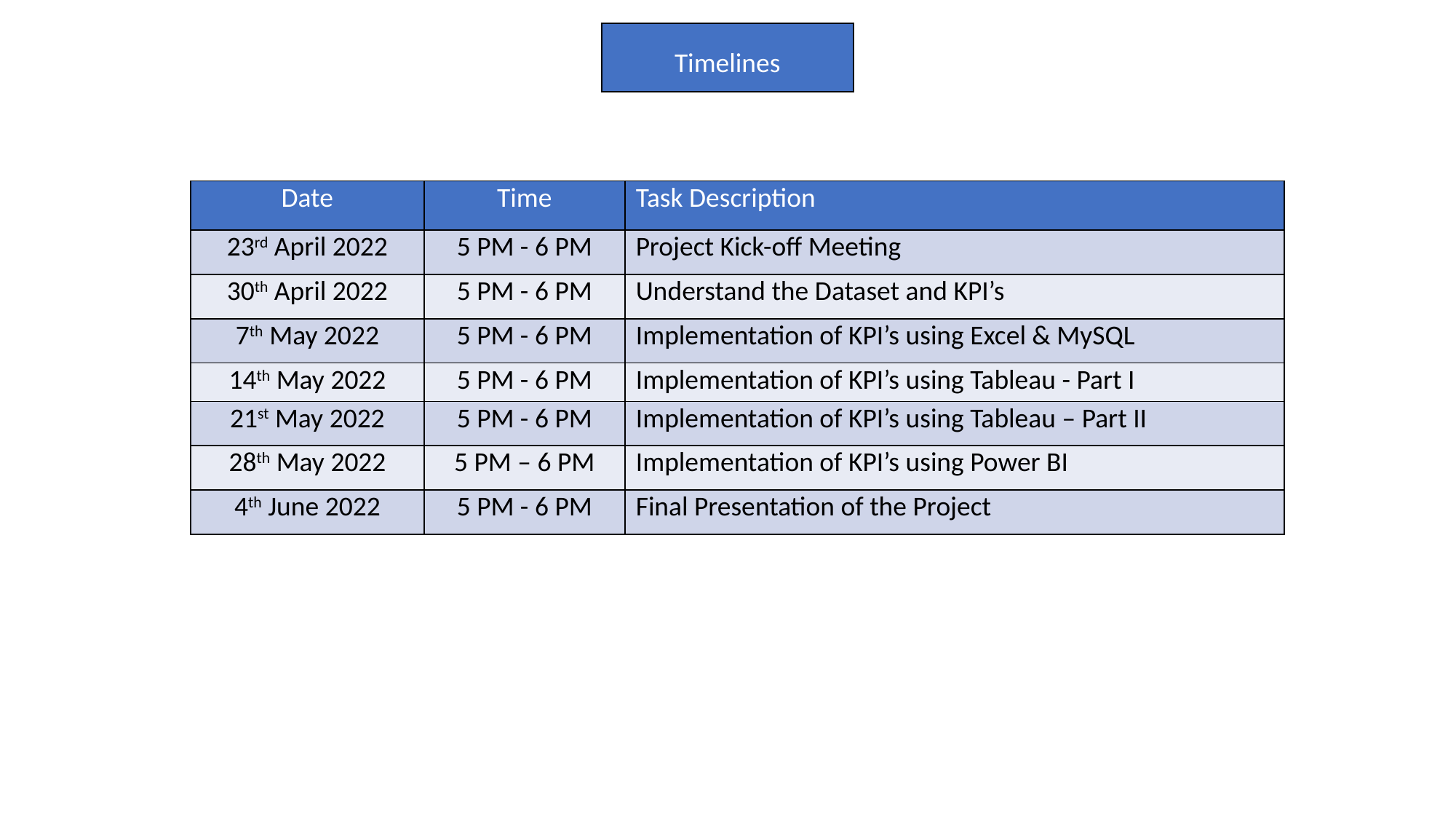

Timelines
| Date | Time | Task Description |
| --- | --- | --- |
| 23rd April 2022 | 5 PM - 6 PM | Project Kick-off Meeting |
| 30th April 2022 | 5 PM - 6 PM | Understand the Dataset and KPI’s |
| 7th May 2022 | 5 PM - 6 PM | Implementation of KPI’s using Excel & MySQL |
| 14th May 2022 | 5 PM - 6 PM | Implementation of KPI’s using Tableau - Part I |
| 21st May 2022 | 5 PM - 6 PM | Implementation of KPI’s using Tableau – Part II |
| 28th May 2022 | 5 PM – 6 PM | Implementation of KPI’s using Power BI |
| 4th June 2022 | 5 PM - 6 PM | Final Presentation of the Project |